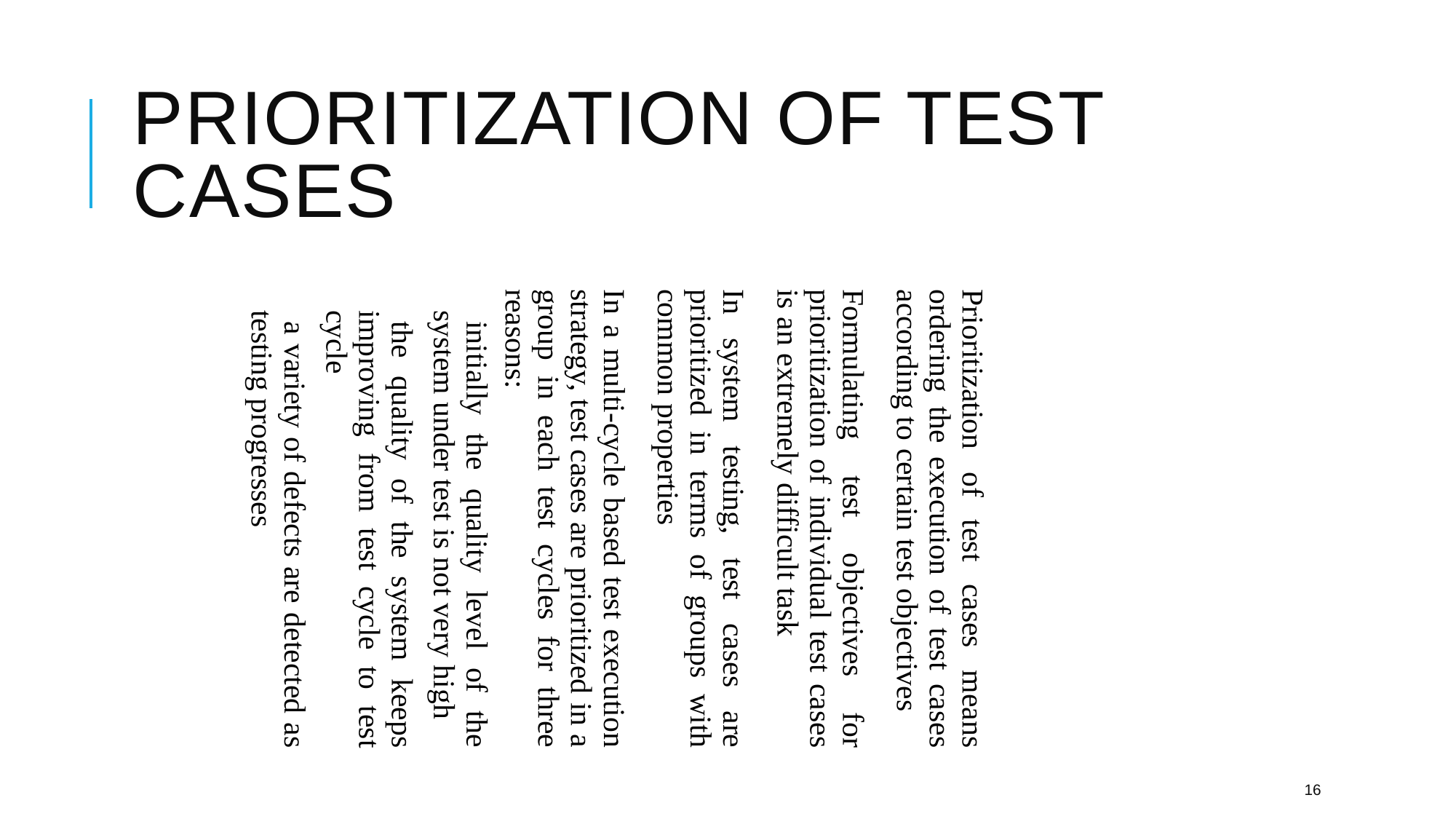

Prioritization of Test Cases
Prioritization of test cases means ordering the execution of test cases according to certain test objectives
Formulating test objectives for prioritization of individual test cases is an extremely difficult task
In system testing, test cases are prioritized in terms of groups with common properties
In a multi-cycle based test execution strategy, test cases are prioritized in a group in each test cycles for three reasons:
initially the quality level of the system under test is not very high
the quality of the system keeps improving from test cycle to test cycle
a variety of defects are detected as testing progresses

16